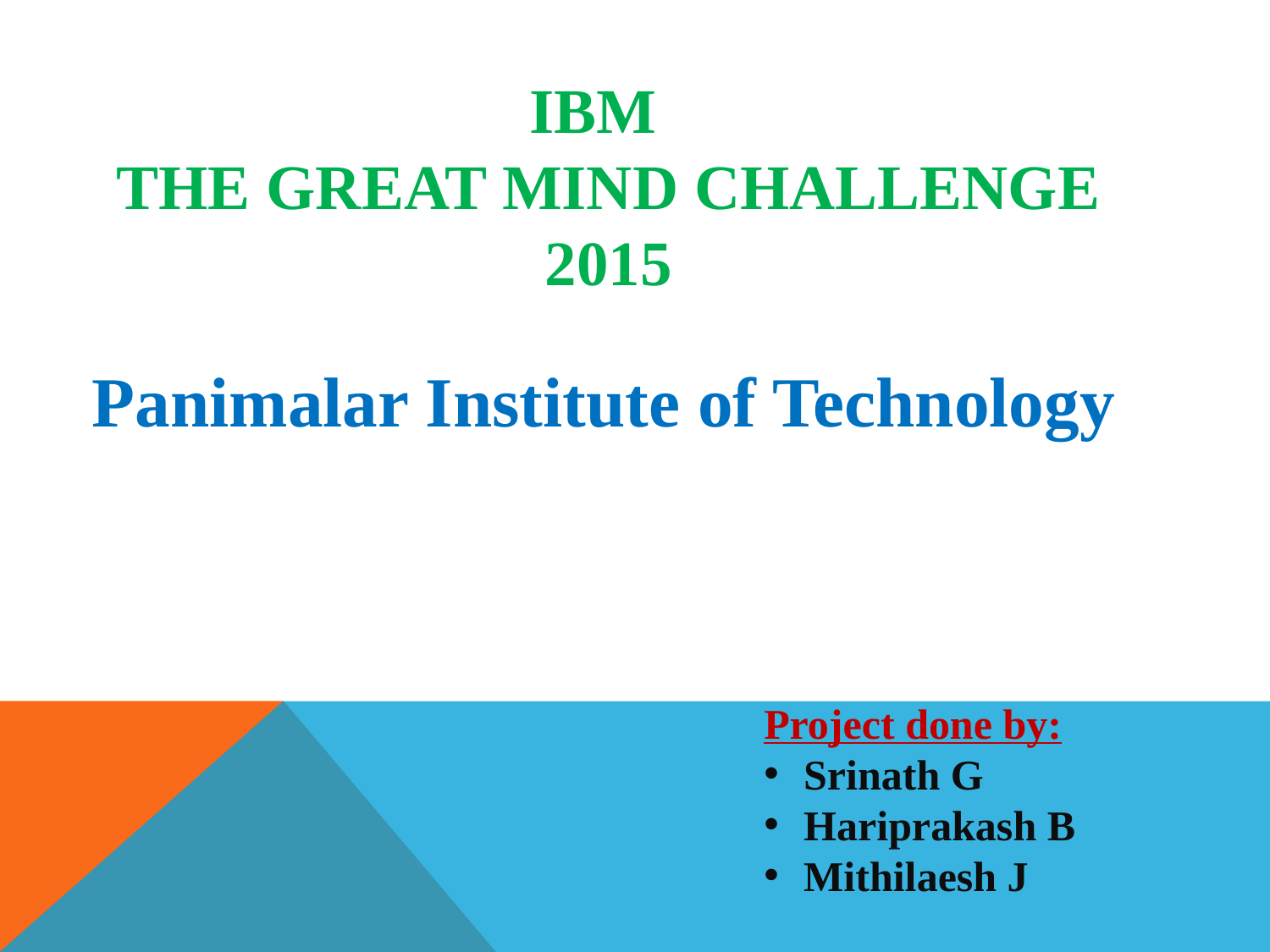

IBM
THE GREAT MIND CHALLENGE 2015
Panimalar Institute of Technology
Project done by:
Srinath G
Hariprakash B
Mithilaesh J